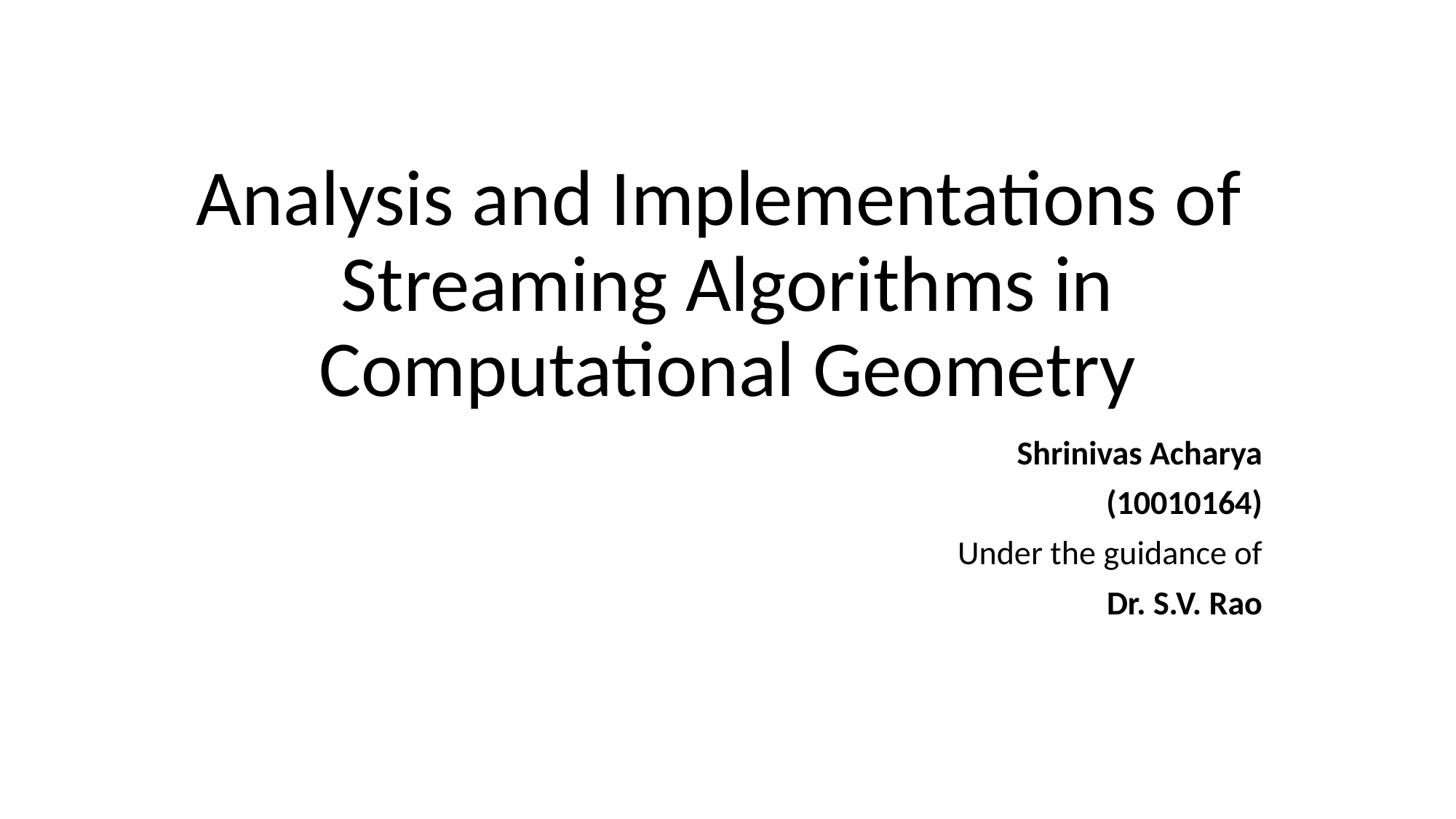

# Analysis and Implementations of Streaming Algorithms in Computational Geometry
Shrinivas Acharya
(10010164)
Under the guidance of
Dr. S.V. Rao